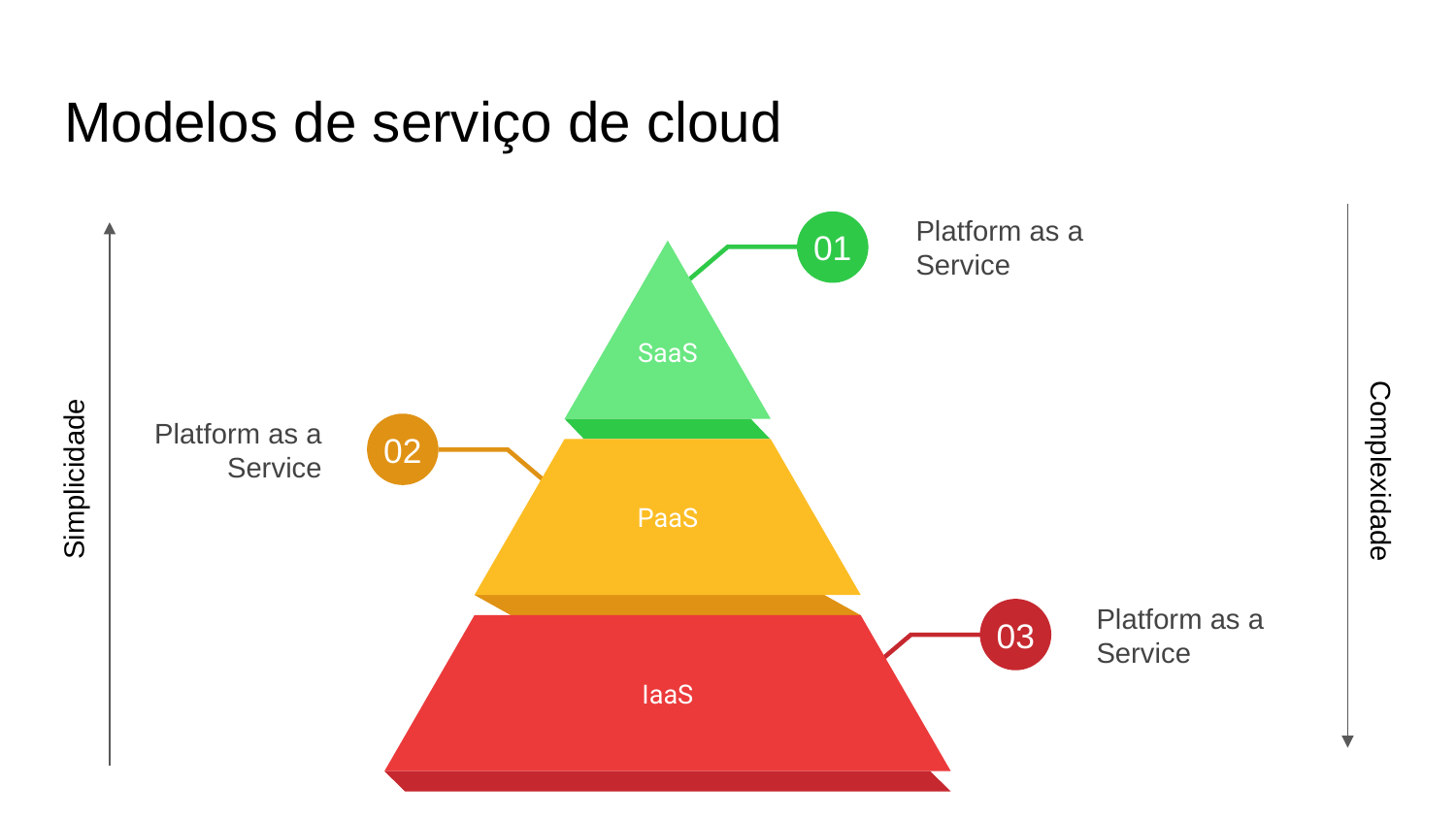

# Modelos de serviço de cloud
Platform as a Service
01

SaaS

Platform as a Service
02

PaaS

Simplicidade
Complexidade
Platform as a Service
03

IaaS